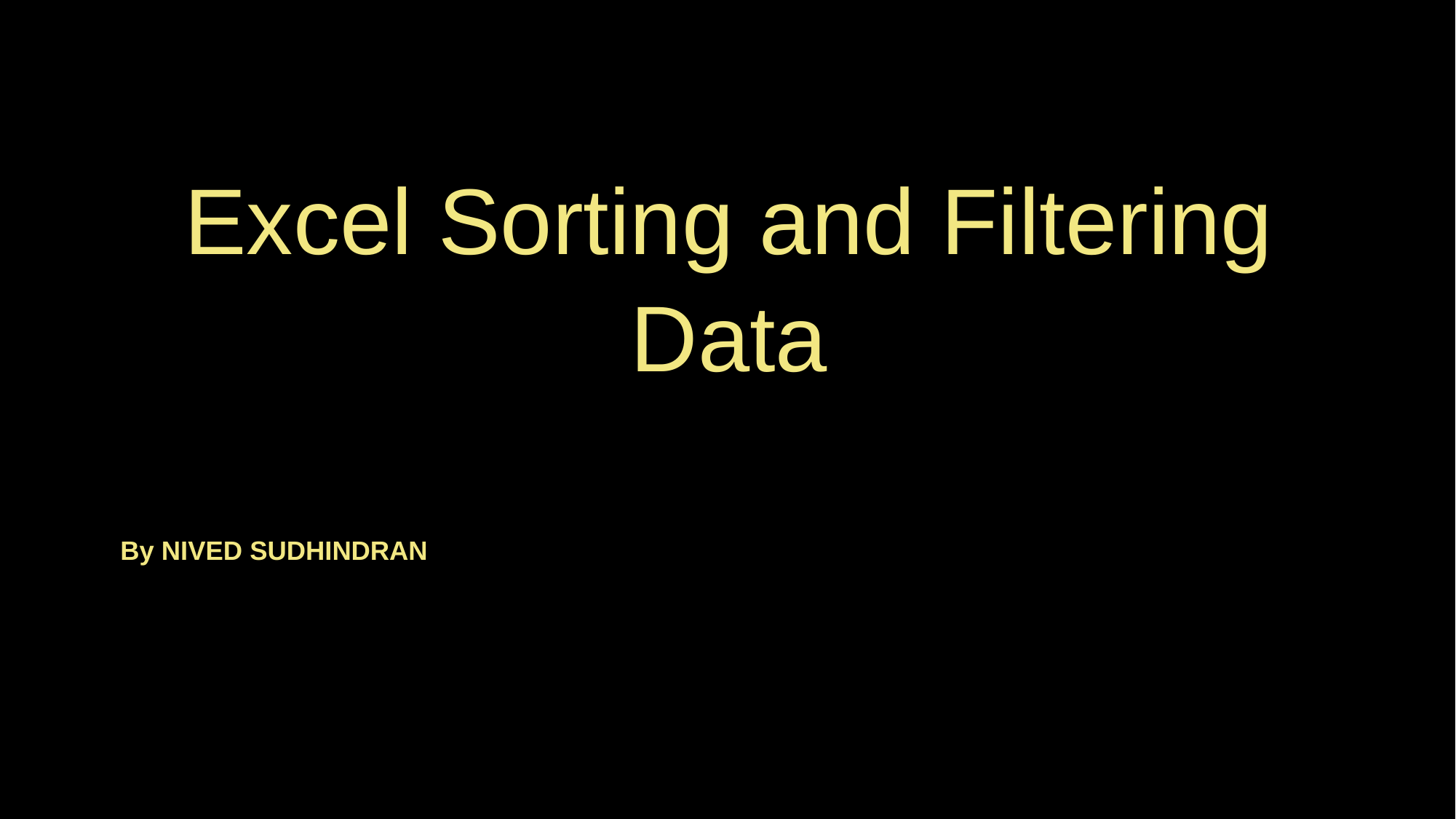

# Excel Sorting and Filtering Data

By NIVED SUDHINDRAN